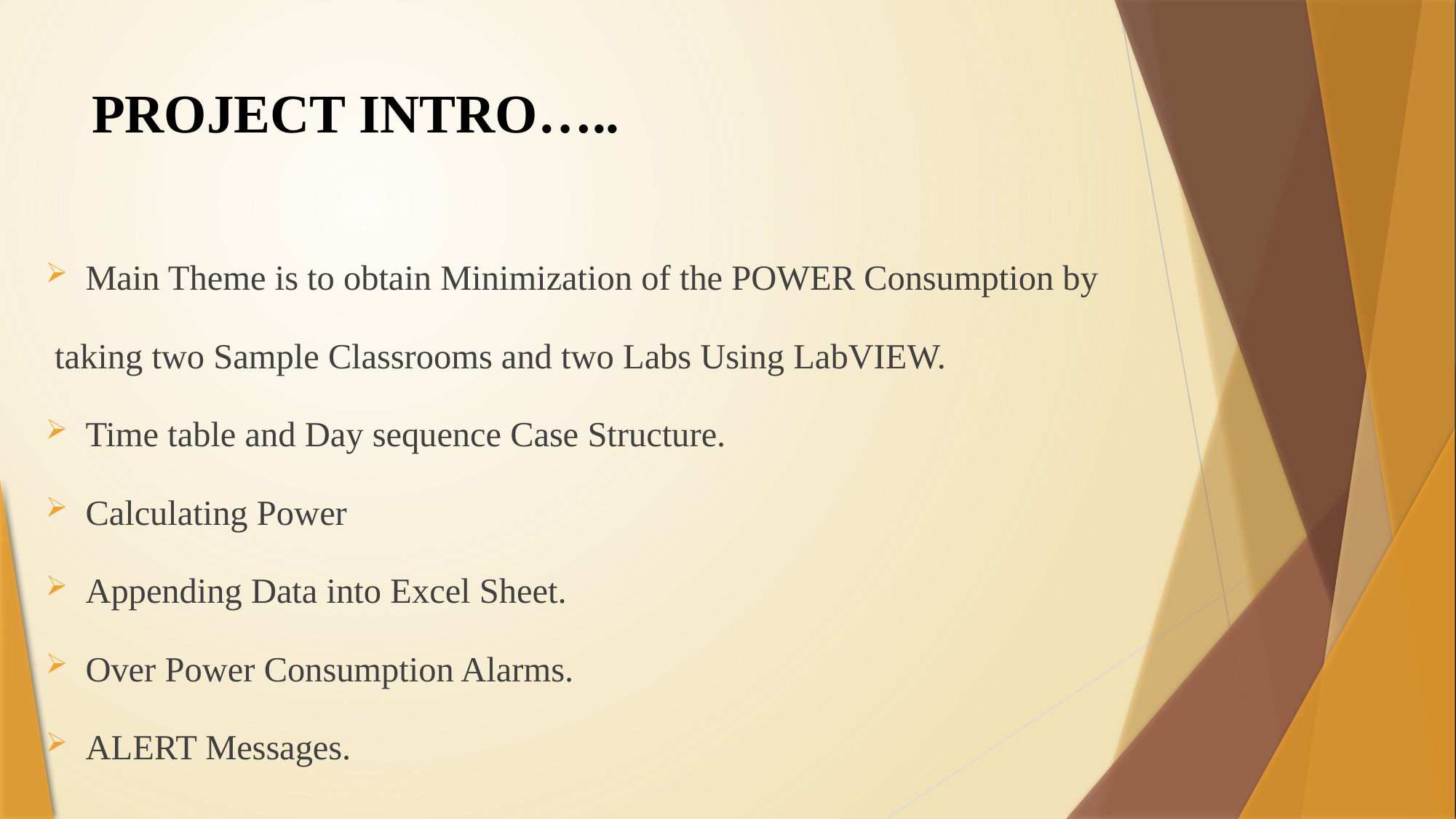

# PROJECT INTRO…..
Main Theme is to obtain Minimization of the POWER Consumption by
 taking two Sample Classrooms and two Labs Using LabVIEW.
Time table and Day sequence Case Structure.
Calculating Power
Appending Data into Excel Sheet.
Over Power Consumption Alarms.
ALERT Messages.